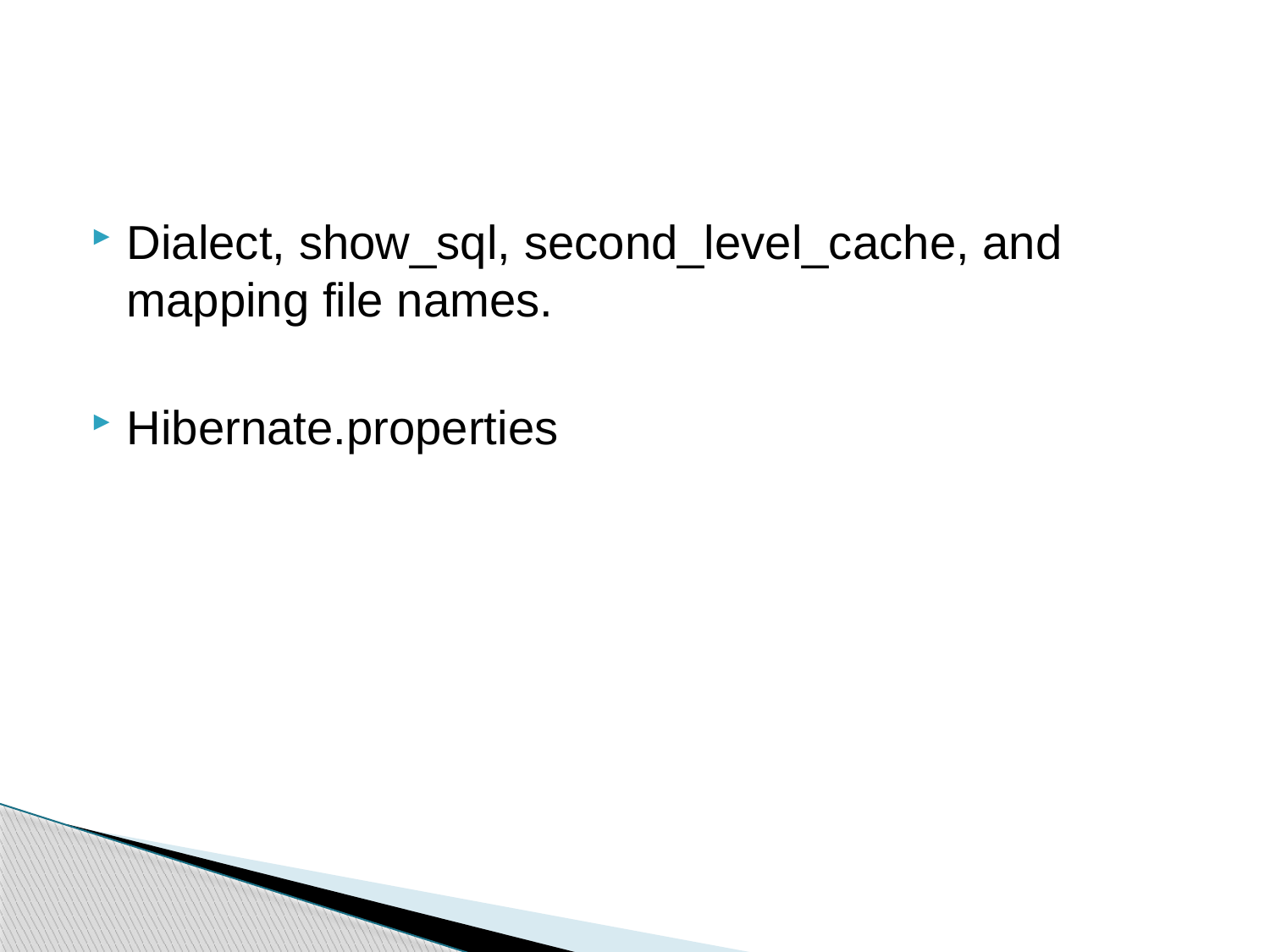

#
Dialect, show_sql, second_level_cache, and mapping file names.

Hibernate.properties